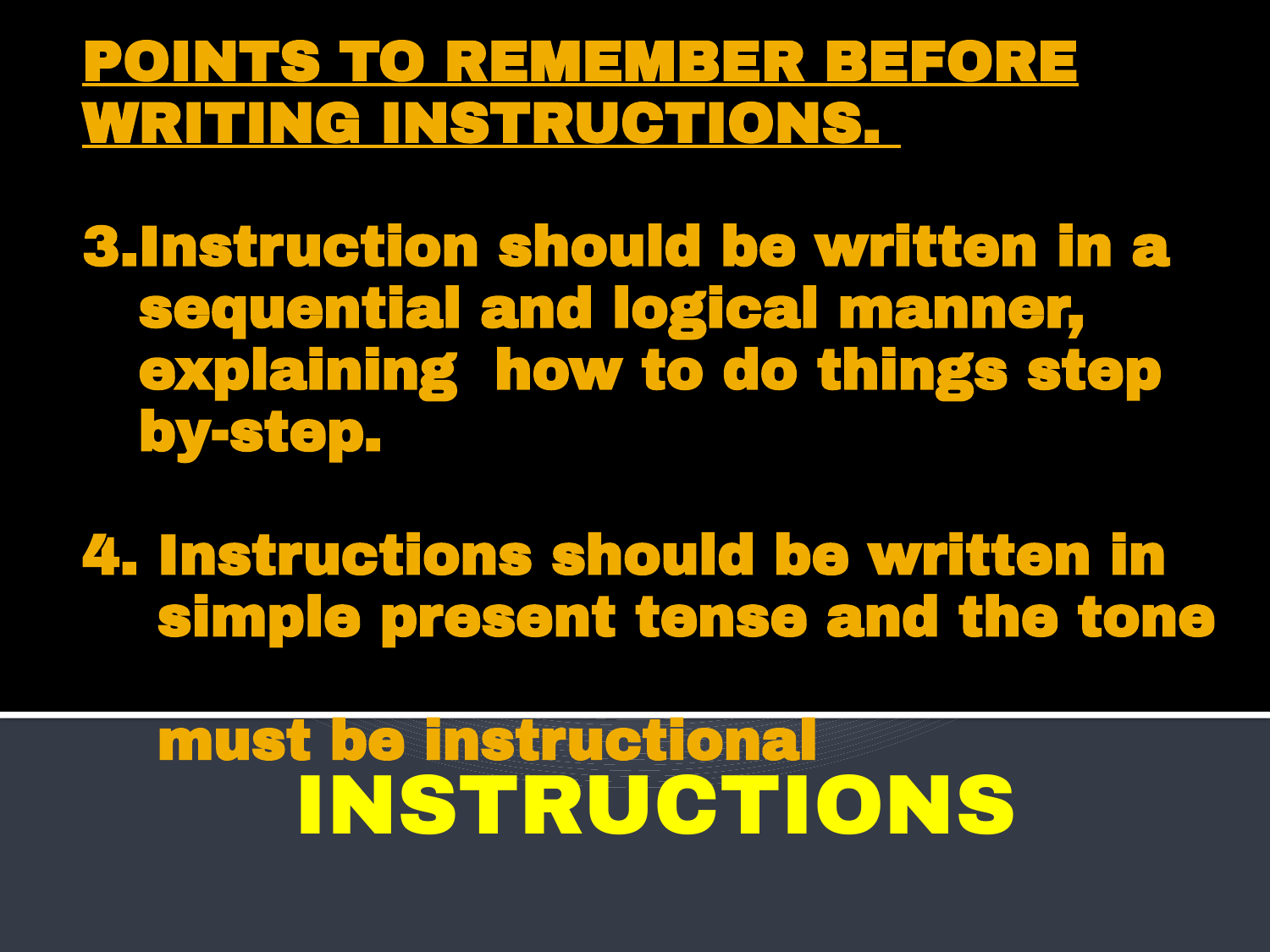

# POINTS TO REMEMBER BEFORE WRITING INSTRUCTIONS. 3.Instruction should be written in a sequential and logical manner, explaining  how to do things step by-step. 4. Instructions should be written in simple present tense and the tone must be instructional
INSTRUCTIONS